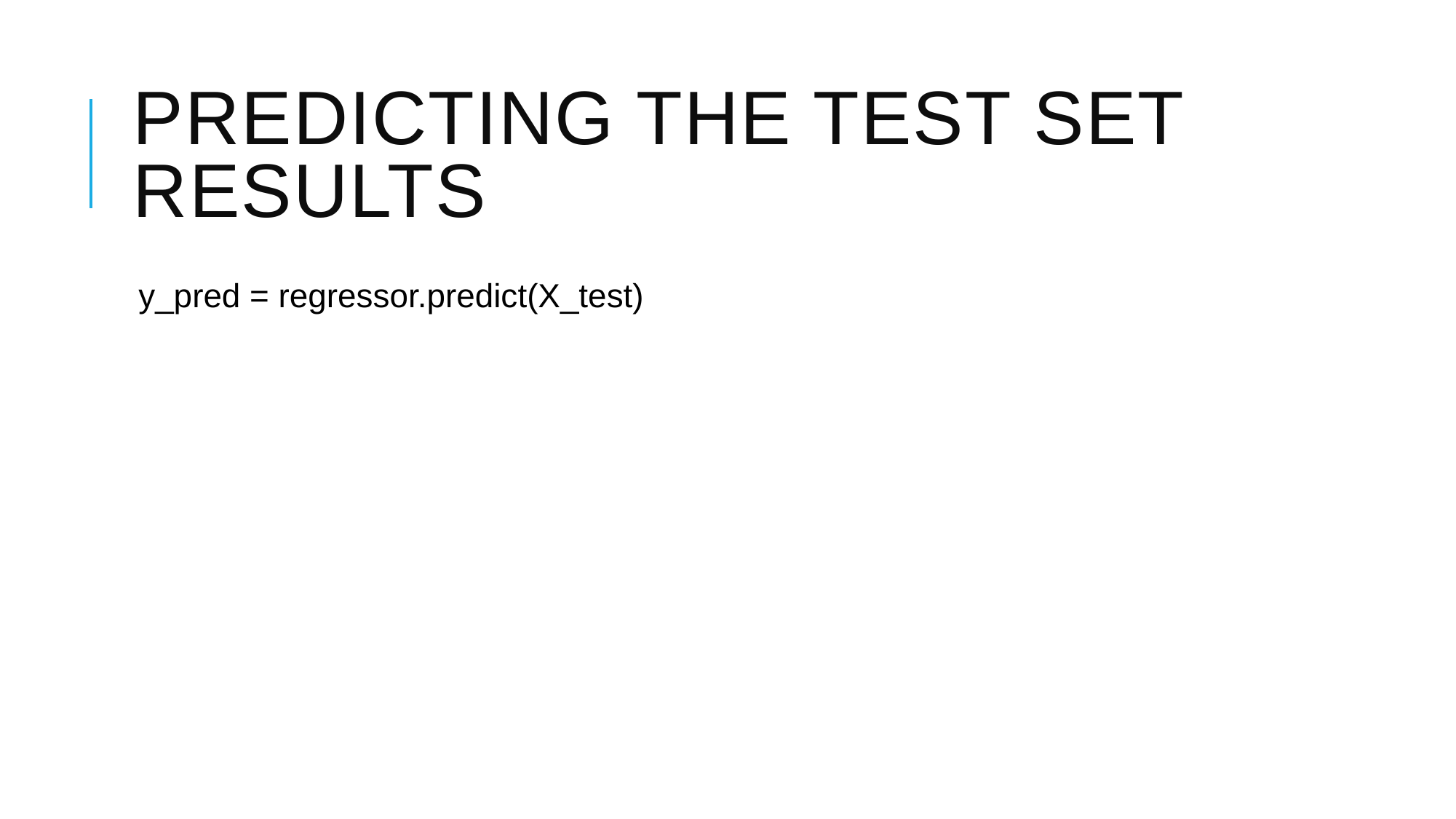

# Predicting the Test set results
y_pred = regressor.predict(X_test)